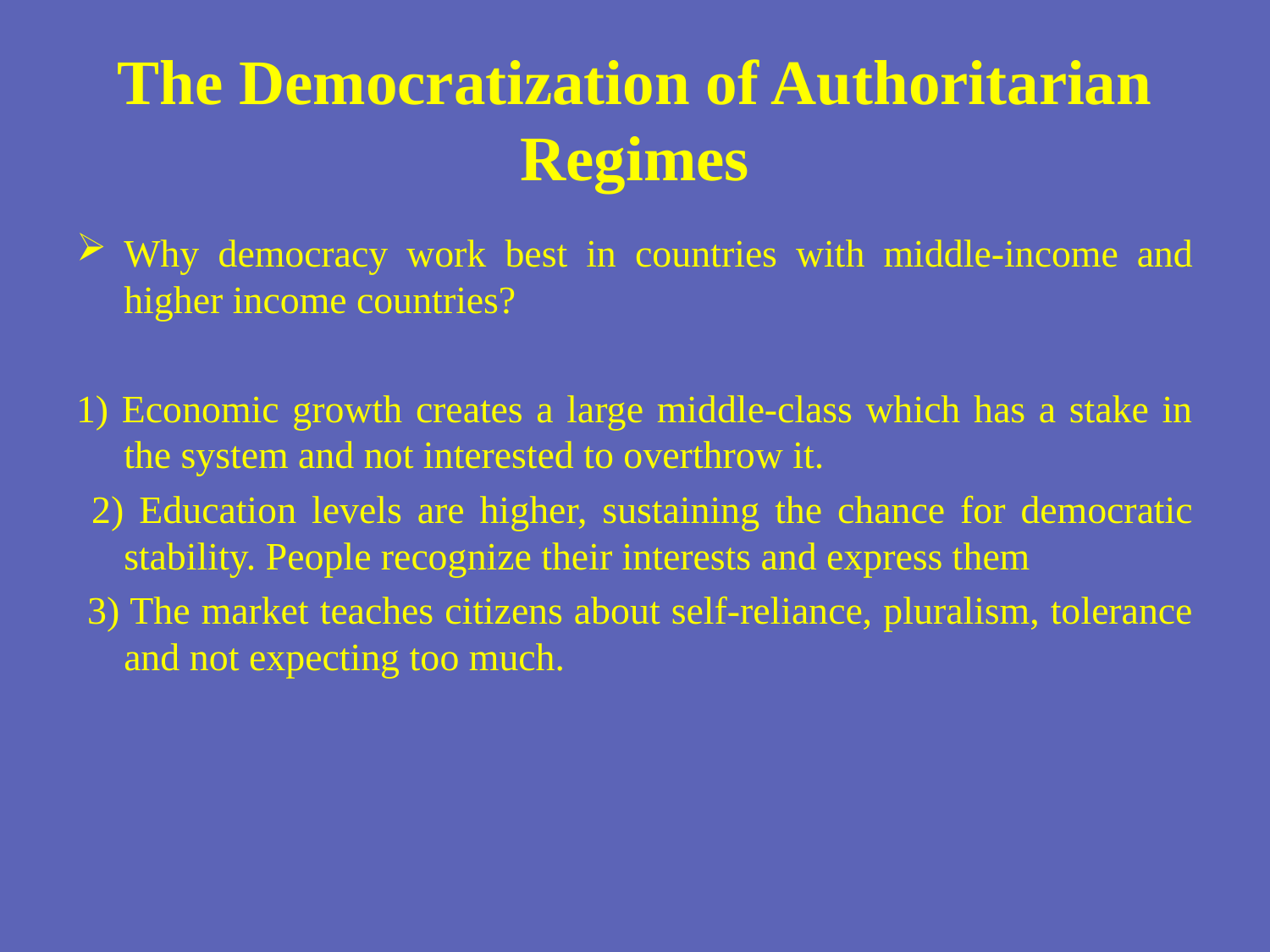

# The Democratization of Authoritarian Regimes
Why democracy work best in countries with middle-income and higher income countries?

1) Economic growth creates a large middle-class which has a stake in the system and not interested to overthrow it.
 2) Education levels are higher, sustaining the chance for democratic stability. People recognize their interests and express them
 3) The market teaches citizens about self-reliance, pluralism, tolerance and not expecting too much.